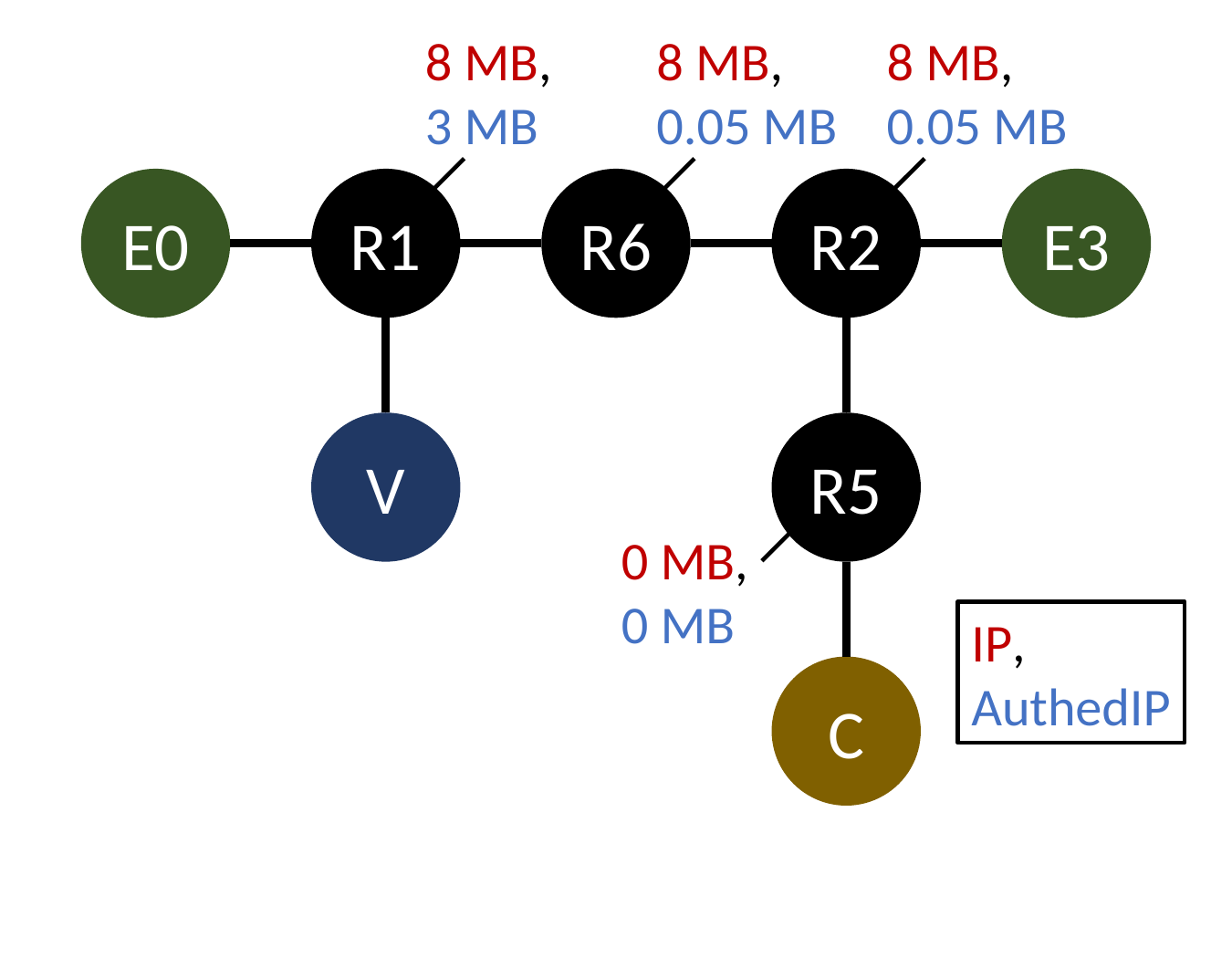

8 MB,
3 MB
8 MB,
0.05 MB
8 MB,
0.05 MB
E0
R1
R6
R2
E3
V
R5
0 MB,
0 MB
IP,
AuthedIP
C